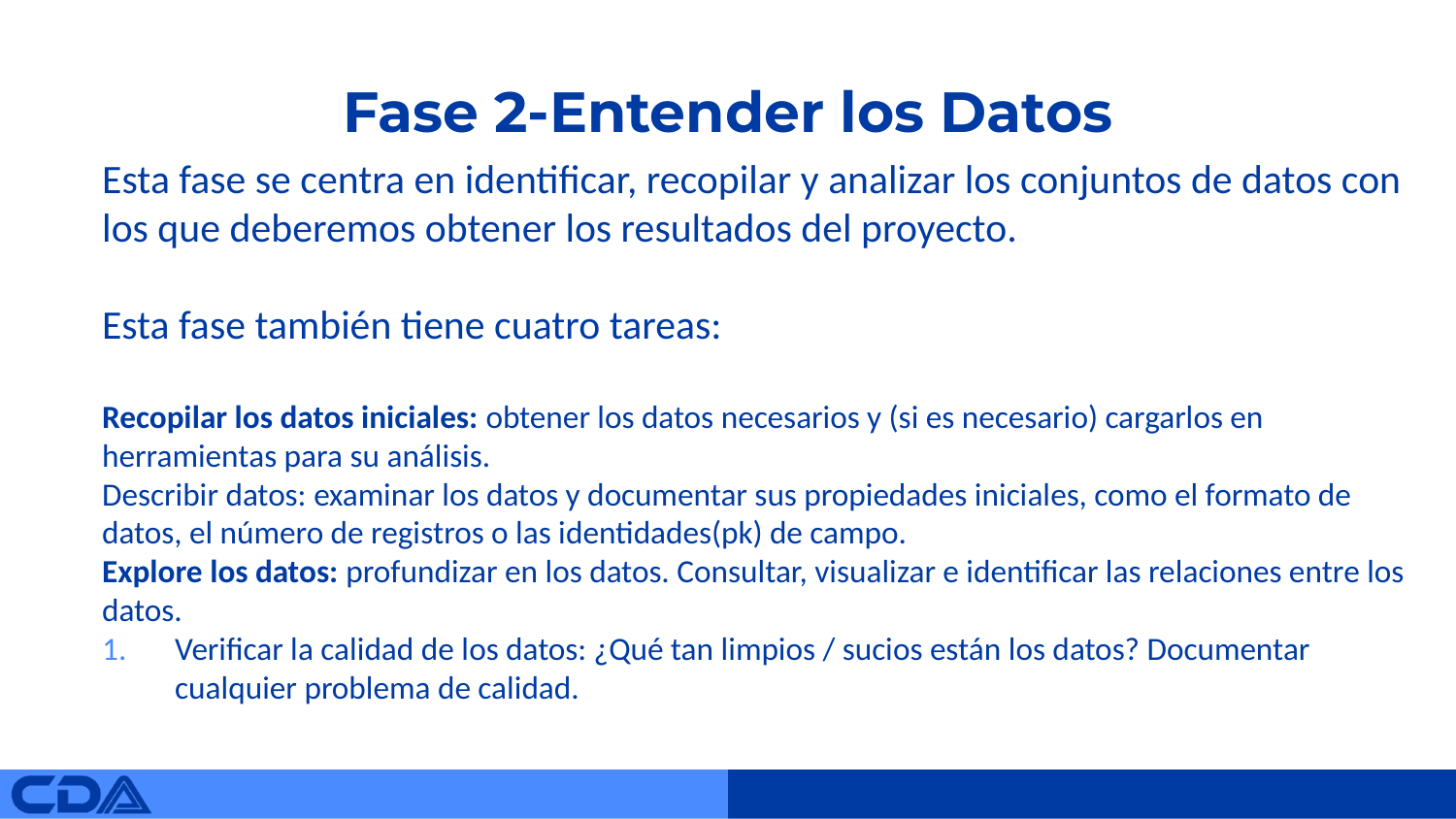

# Fase 2-Entender los Datos
Esta fase se centra en identificar, recopilar y analizar los conjuntos de datos con los que deberemos obtener los resultados del proyecto.

Esta fase también tiene cuatro tareas:

Recopilar los datos iniciales: obtener los datos necesarios y (si es necesario) cargarlos en herramientas para su análisis.
Describir datos: examinar los datos y documentar sus propiedades iniciales, como el formato de datos, el número de registros o las identidades(pk) de campo.
Explore los datos: profundizar en los datos. Consultar, visualizar e identificar las relaciones entre los datos.
Verificar la calidad de los datos: ¿Qué tan limpios / sucios están los datos? Documentar cualquier problema de calidad.